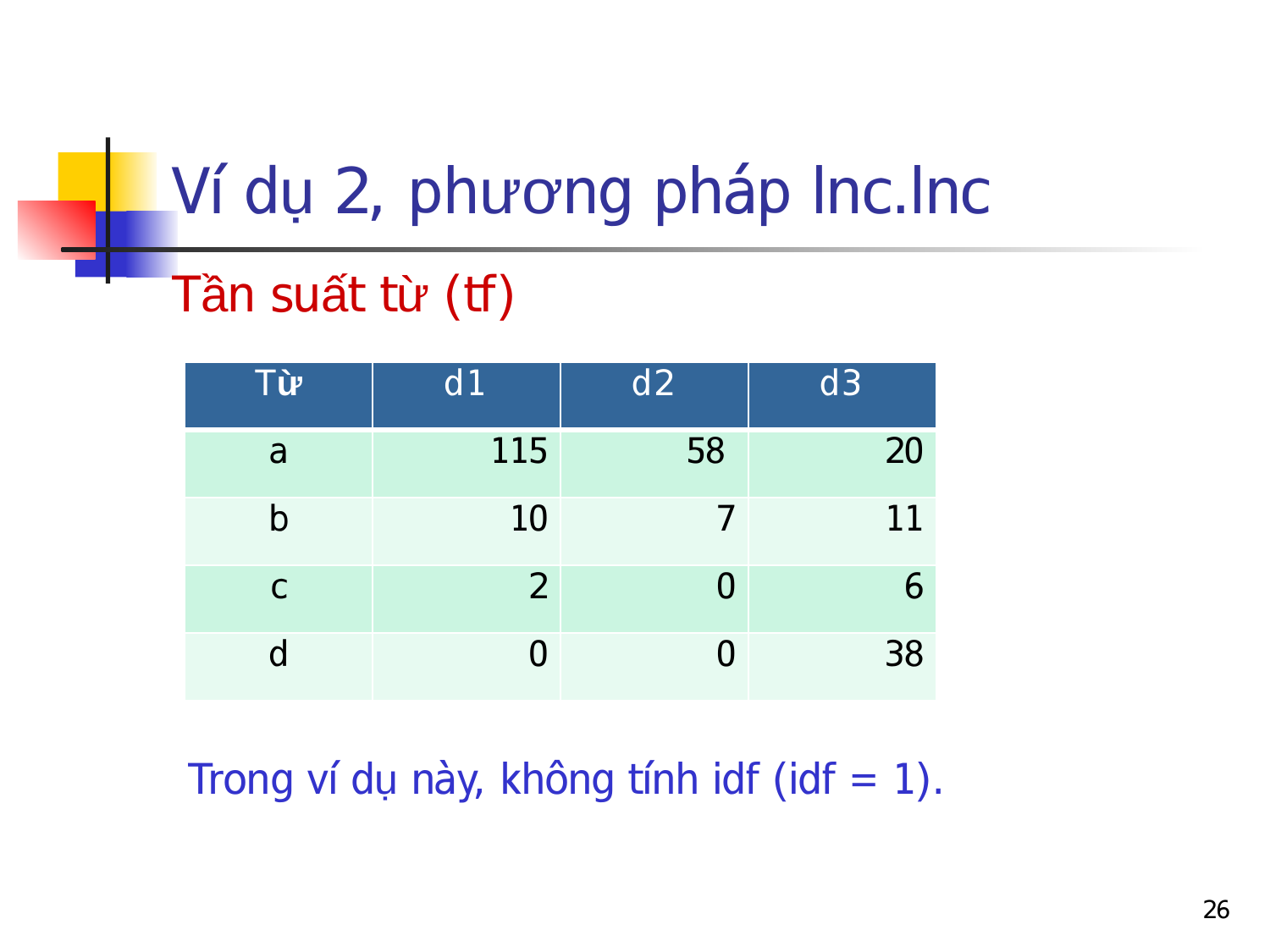

# Ví dụ 2, phương pháp lnc.lnc
Tần suất từ (tf)
| Từ | d1 | d2 | d3 |
| --- | --- | --- | --- |
| a | 115 | 58 | 20 |
| b | 10 | 7 | 11 |
| c | 2 | 0 | 6 |
| d | 0 | 0 | 38 |
Trong ví dụ này, không tính idf (idf = 1).
26